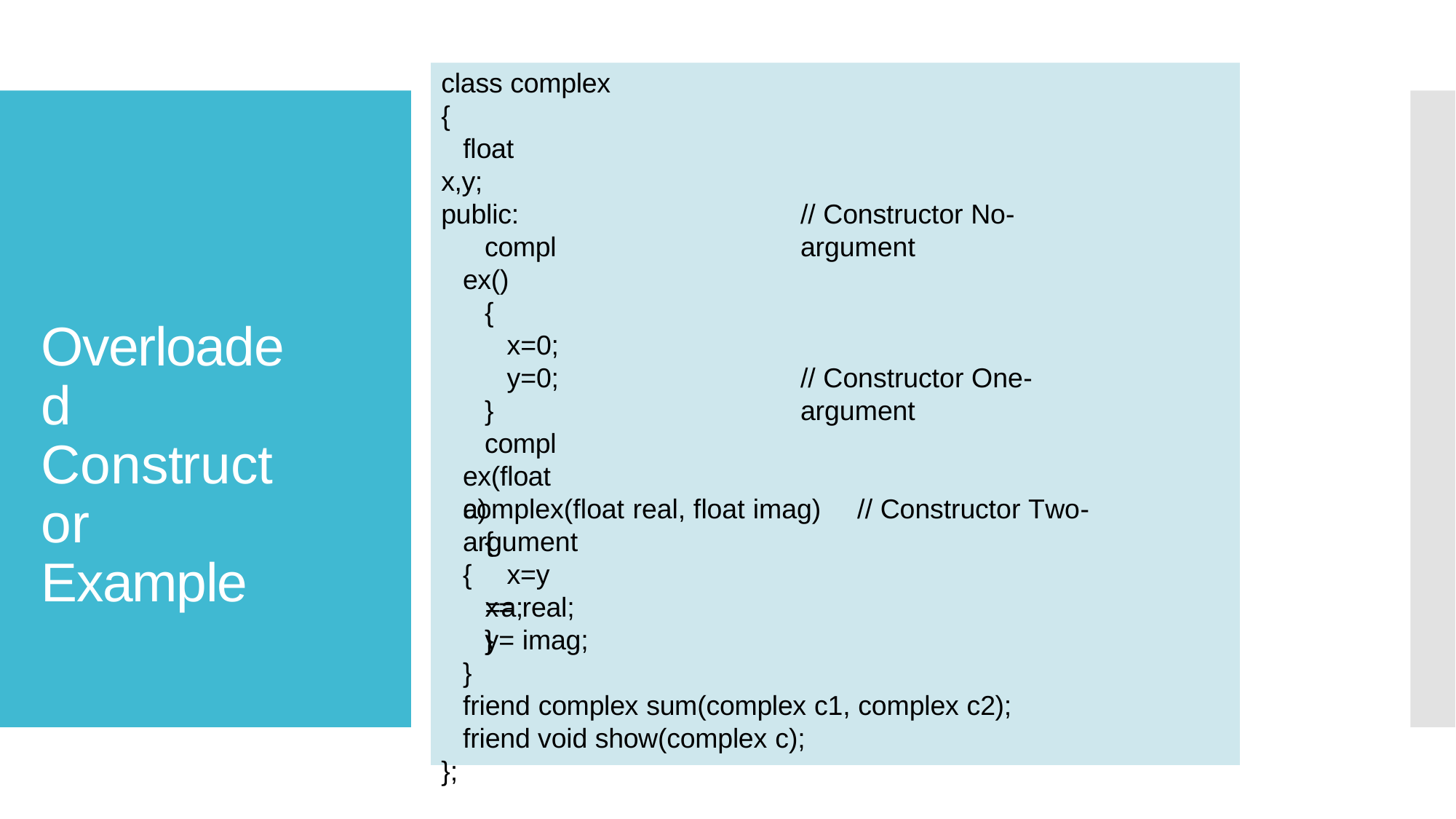

class complex
{
float x,y;  public:
complex()
{
x=0;
y=0;
}
complex(float a)
{
x=y=a;
}
// Constructor No-argument
Overloaded  Constructor  Example
// Constructor One-argument
complex(float real, float imag)	// Constructor Two-argument
{
x= real;
y= imag;
}
friend complex sum(complex c1, complex c2);
friend void show(complex c);
};